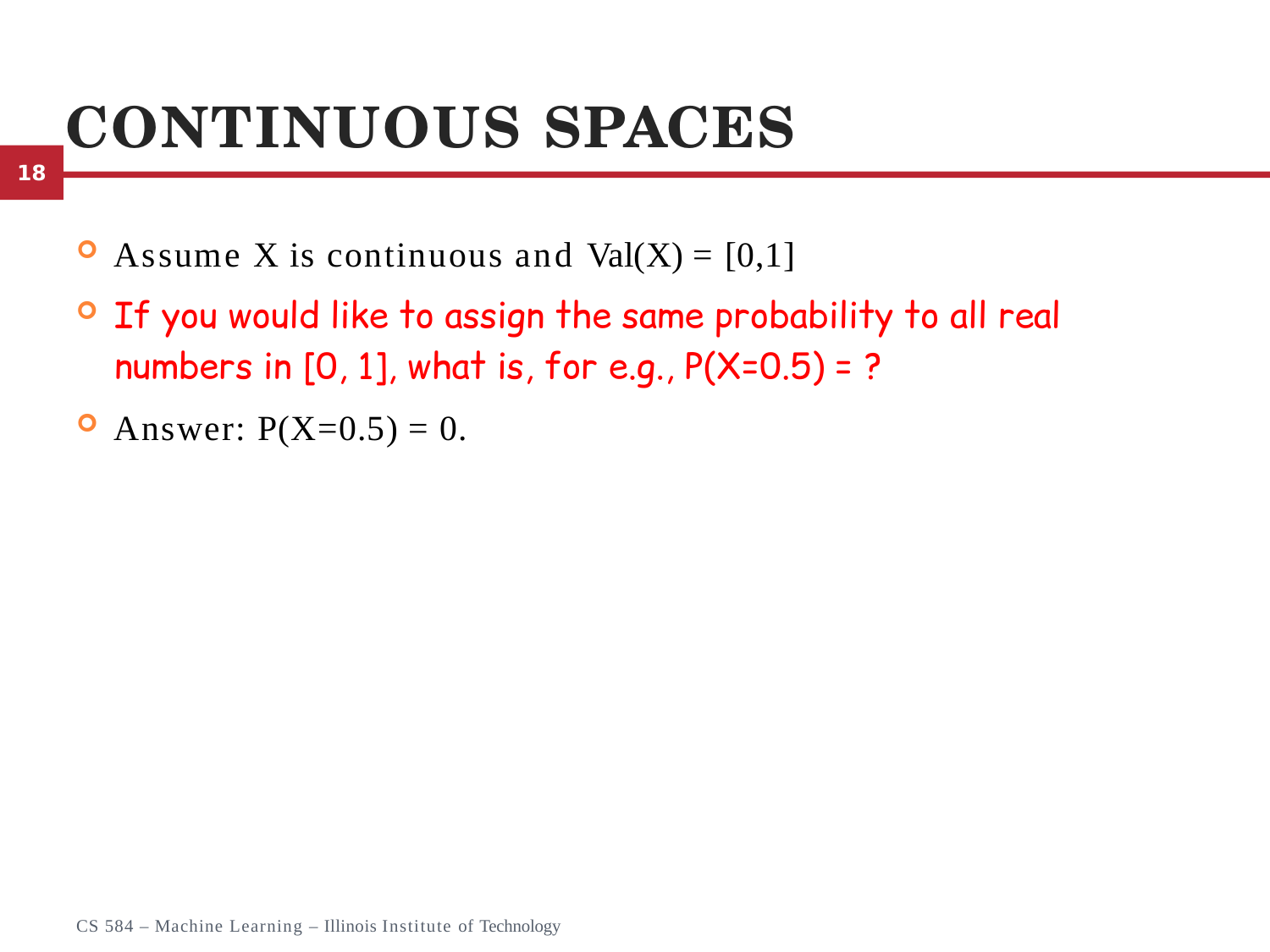

# Continuous Spaces
Assume X is continuous and Val(X) = [0,1]
If you would like to assign the same probability to all real numbers in [0, 1], what is, for e.g., P(X=0.5) = ?
Answer: P(X=0.5) = 0.
29
CS 584 – Machine Learning – Illinois Institute of Technology